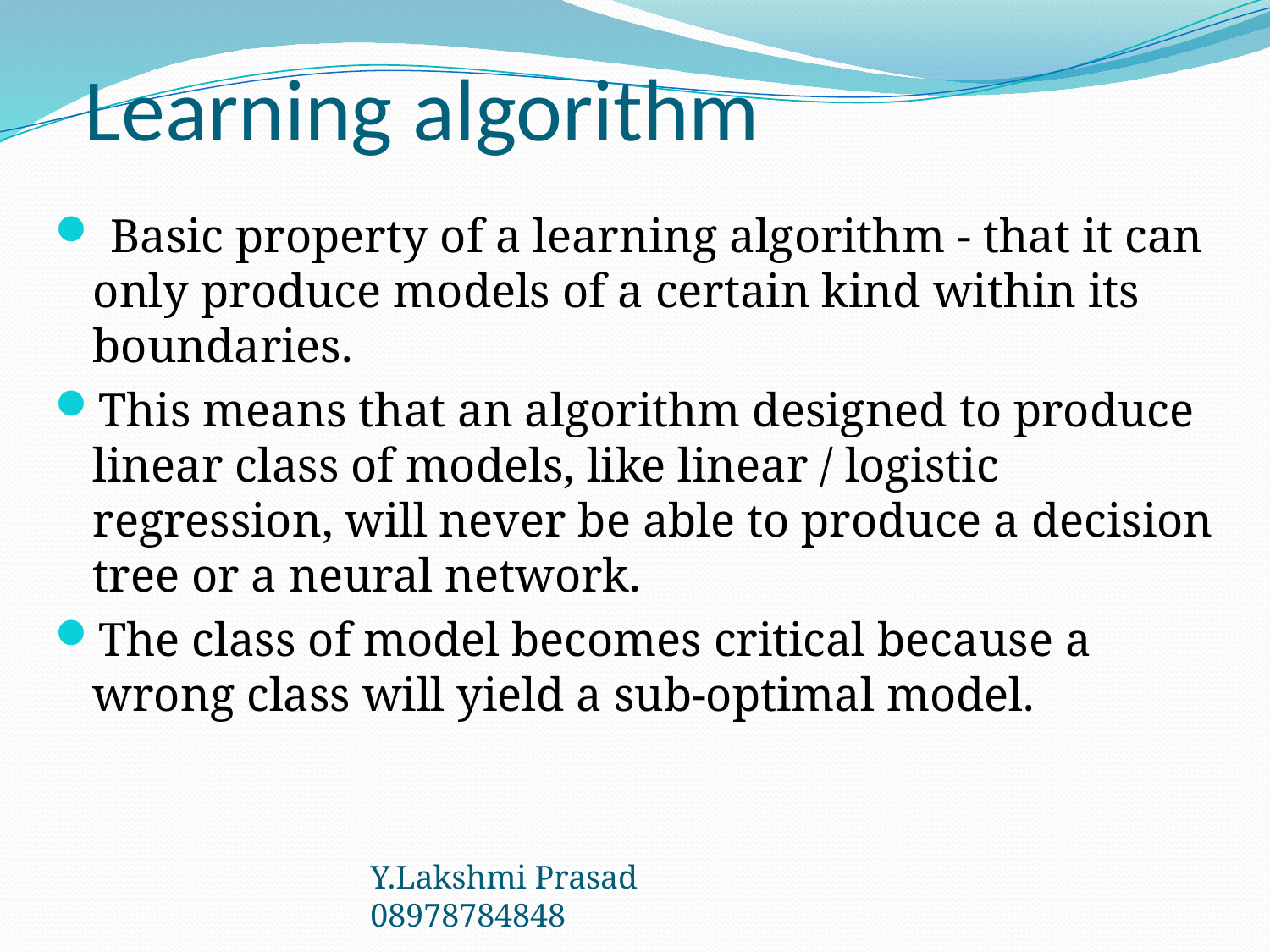

# Learning algorithm
 Basic property of a learning algorithm - that it can only produce models of a certain kind within its boundaries.
This means that an algorithm designed to produce linear class of models, like linear / logistic regression, will never be able to produce a decision tree or a neural network.
The class of model becomes critical because a wrong class will yield a sub-optimal model.
Y.Lakshmi Prasad 08978784848